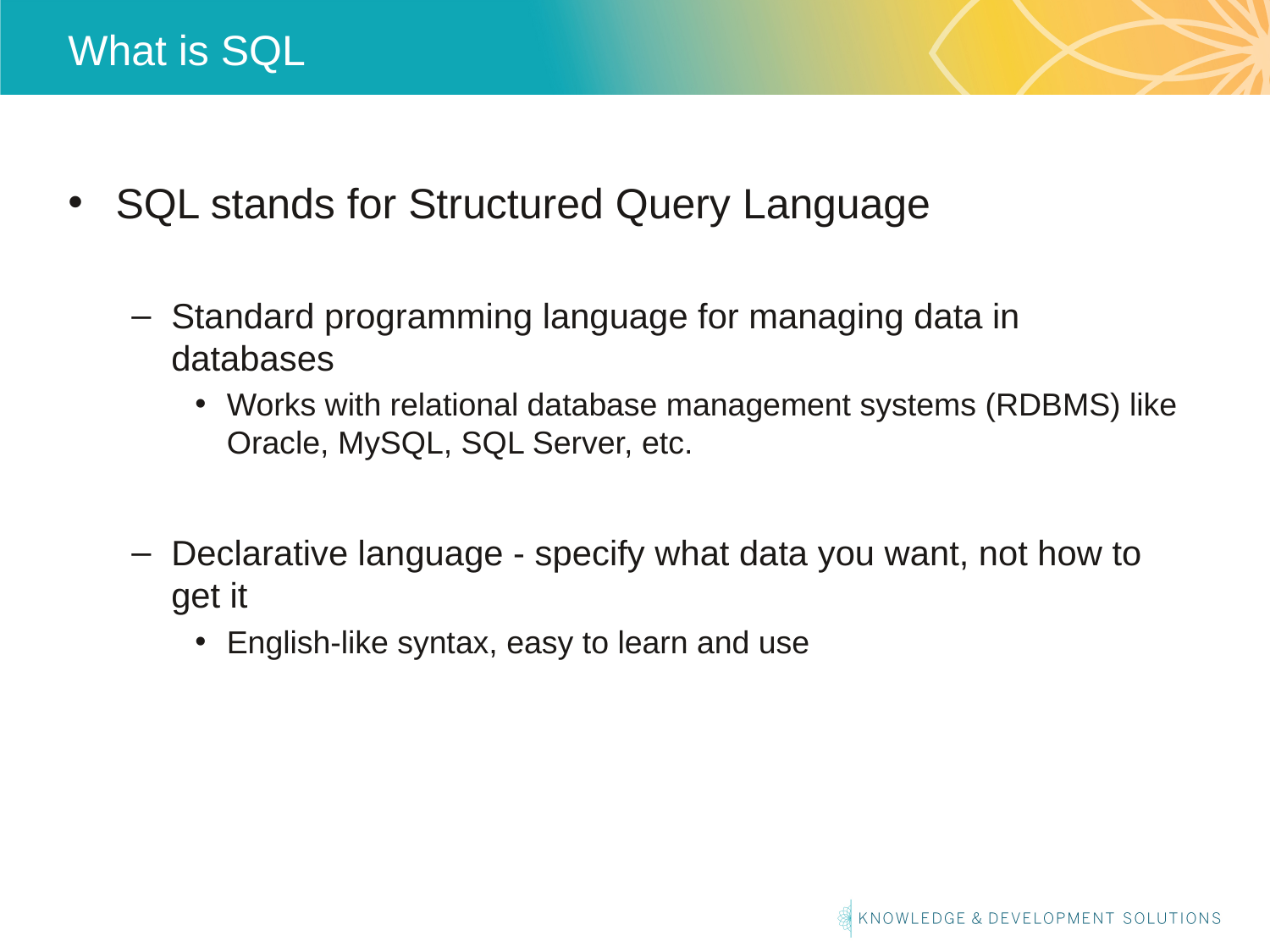

# What is SQL
SQL stands for Structured Query Language

Standard programming language for managing data in databases
Works with relational database management systems (RDBMS) like Oracle, MySQL, SQL Server, etc.

Declarative language - specify what data you want, not how to get it
English-like syntax, easy to learn and use